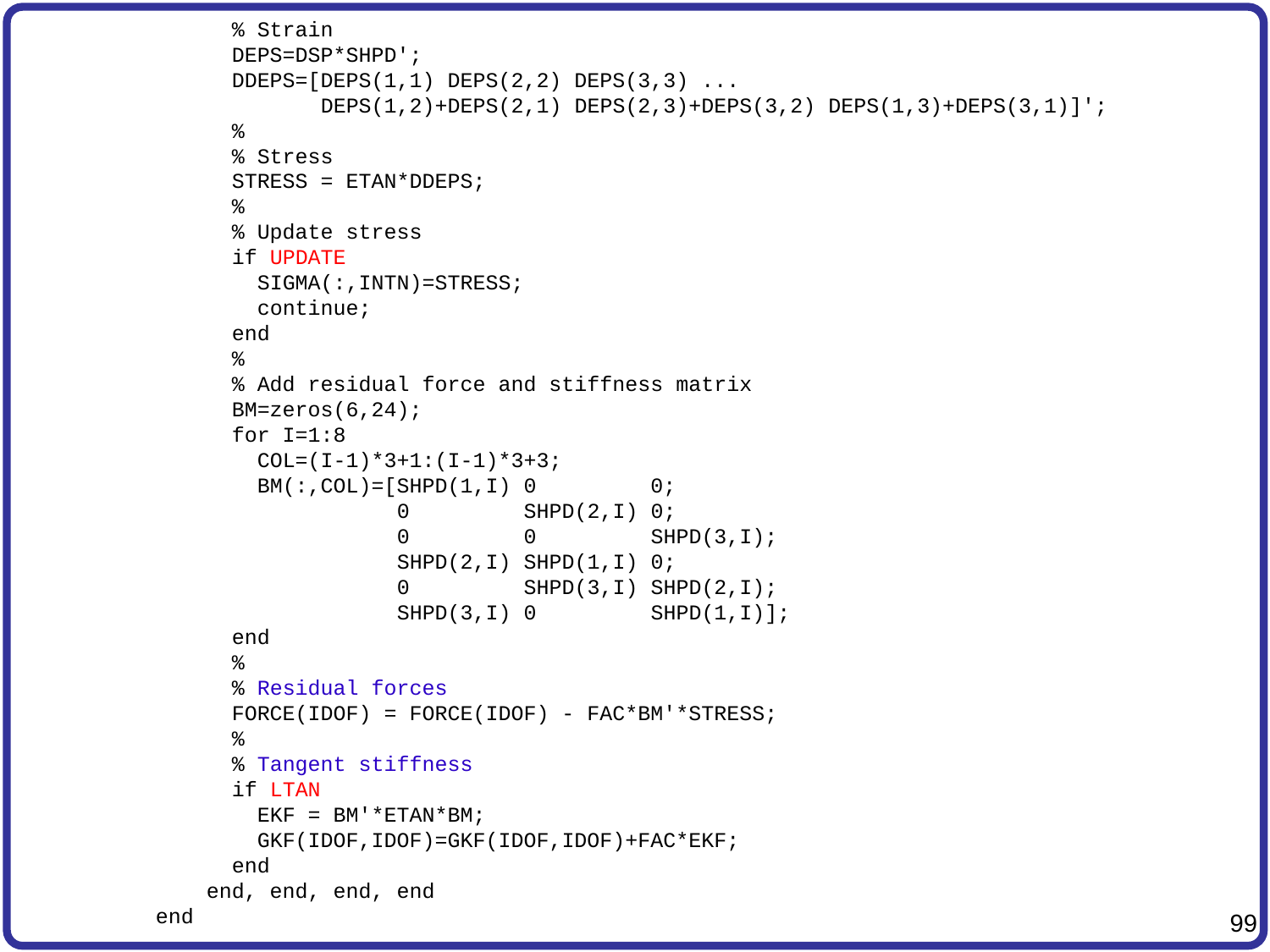

% Strain
      DEPS=DSP*SHPD';
      DDEPS=[DEPS(1,1) DEPS(2,2) DEPS(3,3) ...
             DEPS(1,2)+DEPS(2,1) DEPS(2,3)+DEPS(3,2) DEPS(1,3)+DEPS(3,1)]';
      %
      % Stress
      STRESS = ETAN*DDEPS;
      %
      % Update stress
      if UPDATE
        SIGMA(:,INTN)=STRESS;
        continue;
      end
      %
      % Add residual force and stiffness matrix
      BM=zeros(6,24);
      for I=1:8
        COL=(I-1)*3+1:(I-1)*3+3;
        BM(:,COL)=[SHPD(1,I) 0         0;
                   0         SHPD(2,I) 0;
                   0         0         SHPD(3,I);
                   SHPD(2,I) SHPD(1,I) 0;
                   0         SHPD(3,I) SHPD(2,I);
                   SHPD(3,I) 0         SHPD(1,I)];
      end
      %
      % Residual forces
      FORCE(IDOF) = FORCE(IDOF) - FAC*BM'*STRESS;
      %
      % Tangent stiffness
      if LTAN
        EKF = BM'*ETAN*BM;
        GKF(IDOF,IDOF)=GKF(IDOF,IDOF)+FAC*EKF;
      end
    end, end, end, end
end